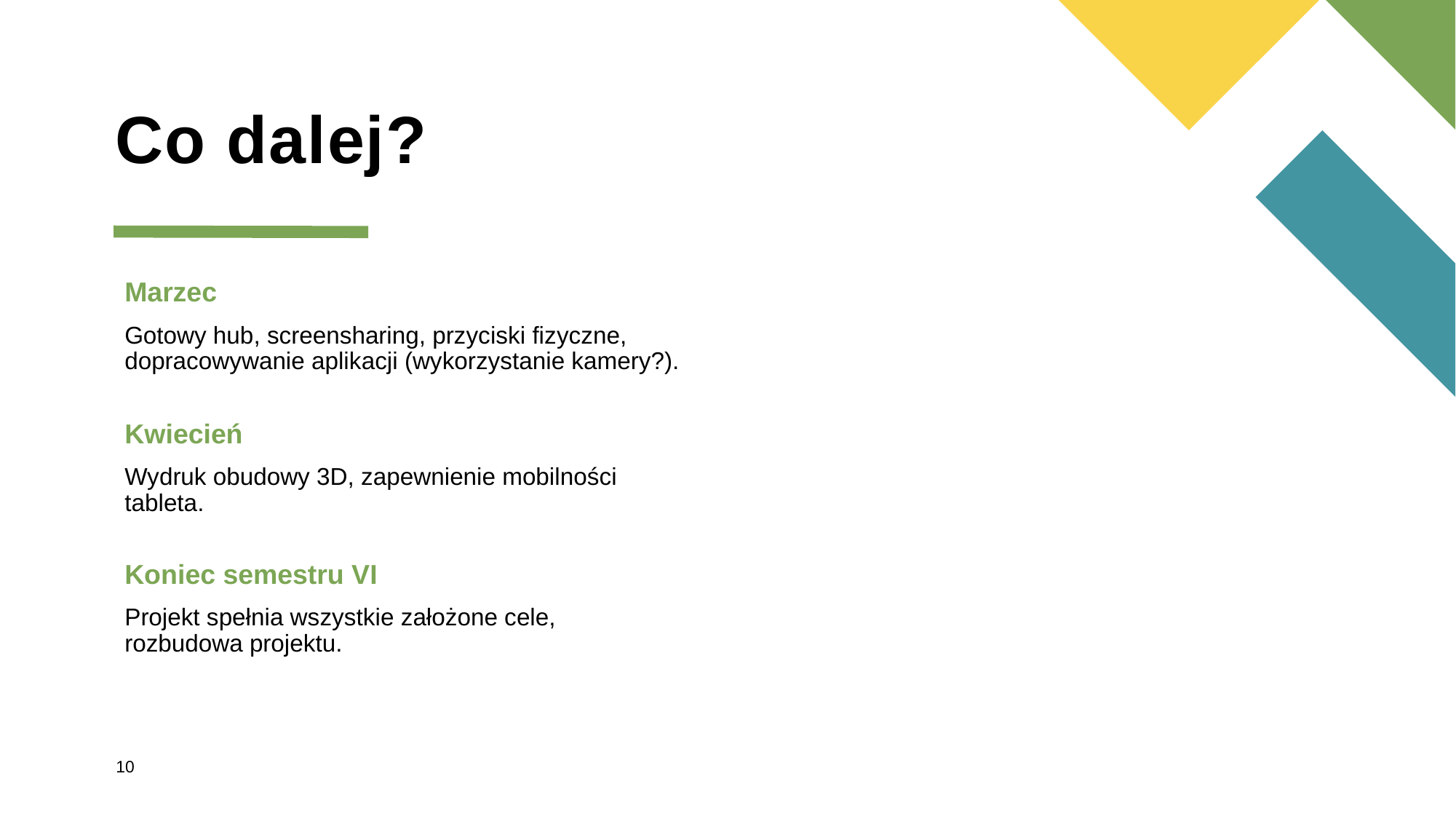

# Co dalej?
Marzec
Gotowy hub, screensharing, przyciski fizyczne, dopracowywanie aplikacji (wykorzystanie kamery?).
Kwiecień
Wydruk obudowy 3D, zapewnienie mobilności tableta.
Koniec semestru VI
Projekt spełnia wszystkie założone cele, rozbudowa projektu.
10